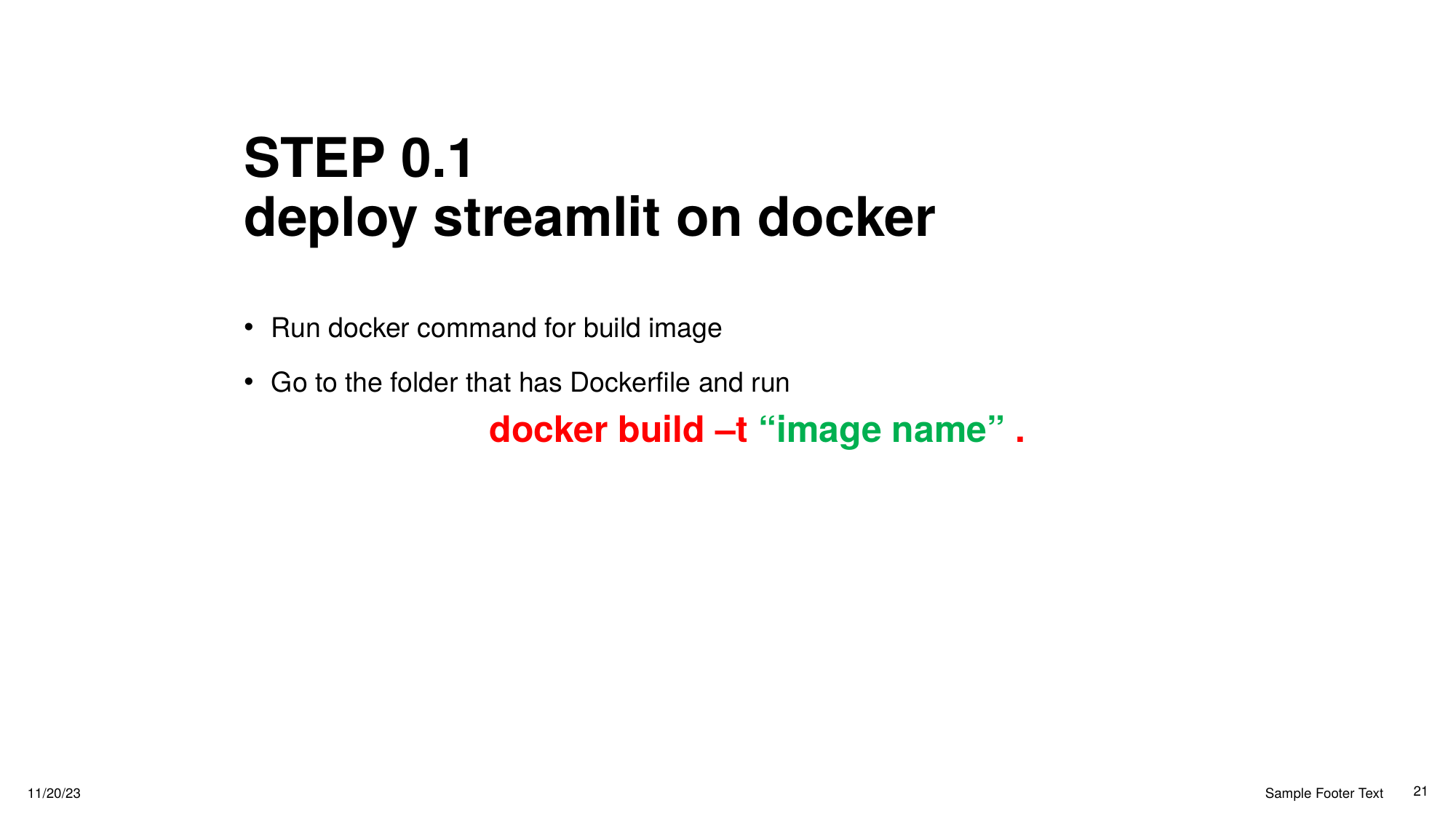

# STEP 0.1 deploy streamlit on docker
Run docker command for build image
Go to the folder that has Dockerfile and run
		docker build –t “image name” .
11/20/23
Sample Footer Text
21